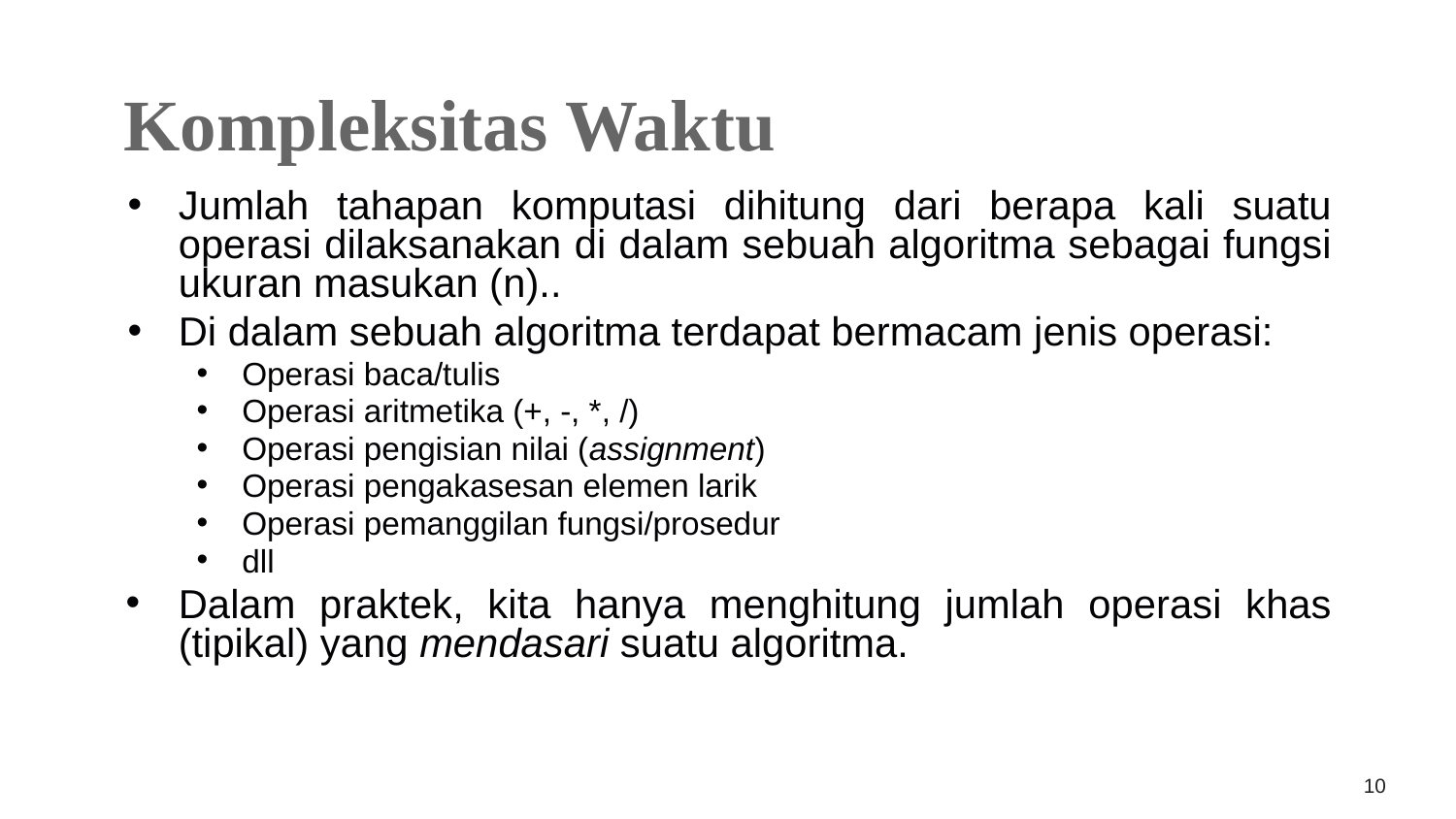

# Kompleksitas Waktu
Jumlah tahapan komputasi dihitung dari berapa kali suatu operasi dilaksanakan di dalam sebuah algoritma sebagai fungsi ukuran masukan (n)..
Di dalam sebuah algoritma terdapat bermacam jenis operasi:
Operasi baca/tulis
Operasi aritmetika (+, -, *, /)
Operasi pengisian nilai (assignment)
Operasi pengakasesan elemen larik
Operasi pemanggilan fungsi/prosedur
dll
Dalam praktek, kita hanya menghitung jumlah operasi khas (tipikal) yang mendasari suatu algoritma.

10